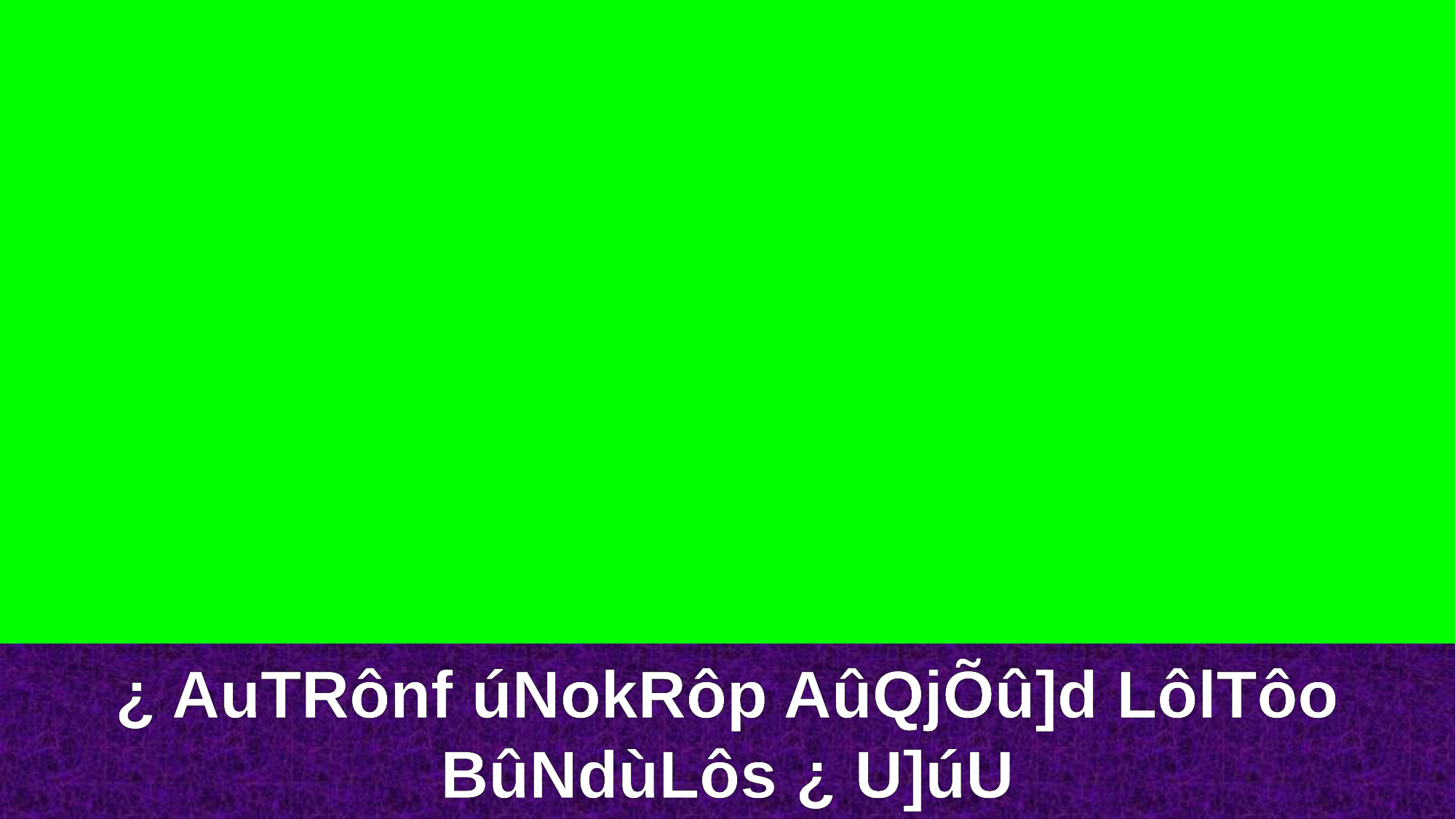

¿ AuTRônf úNokRôp AûQjÕû]d LôlTôo
BûNdùLôs ¿ U]úU